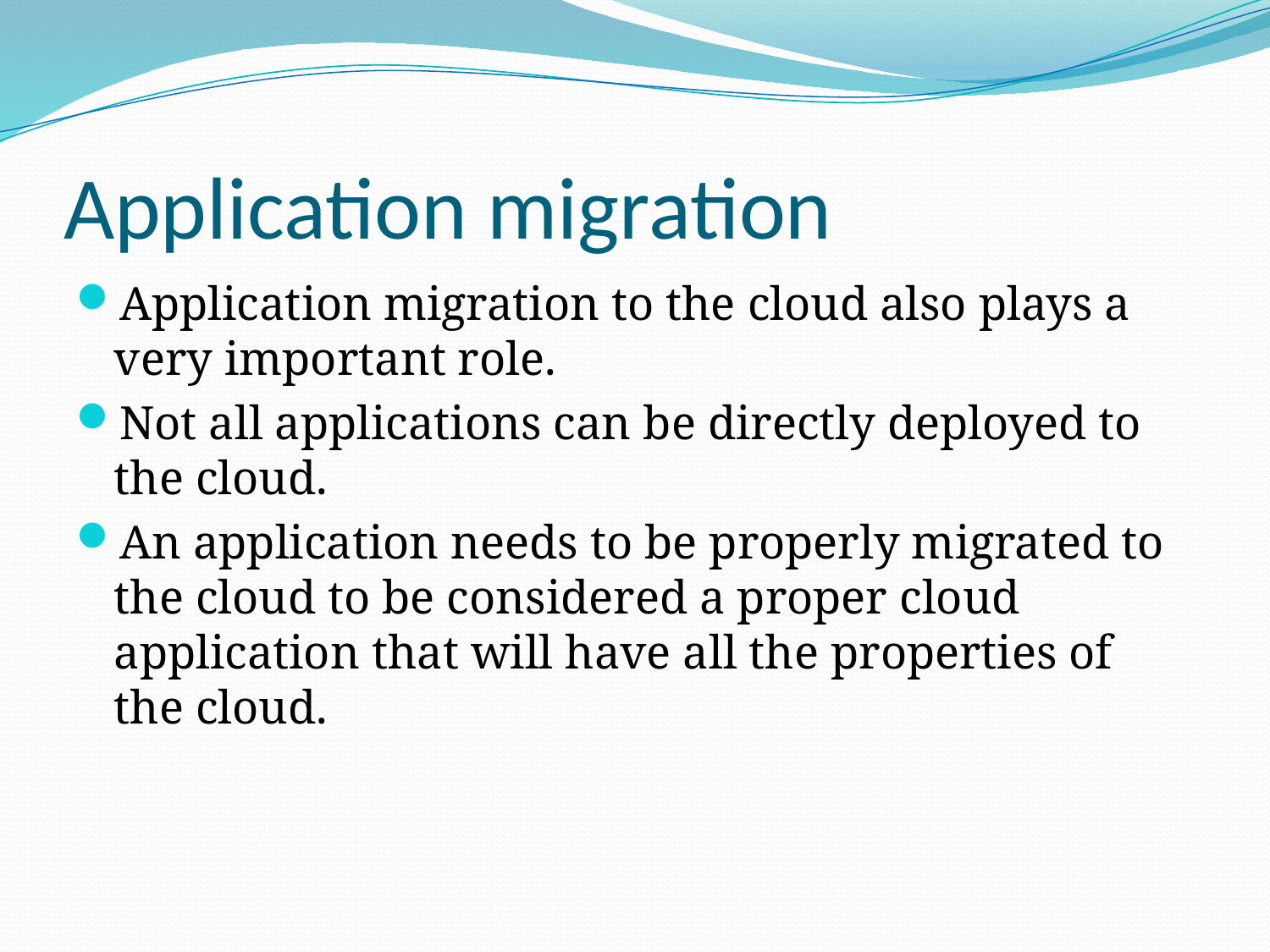

# Application migration
Application migration to the cloud also plays a very important role.
Not all applications can be directly deployed to the cloud.
An application needs to be properly migrated to the cloud to be considered a proper cloud application that will have all the properties of the cloud.